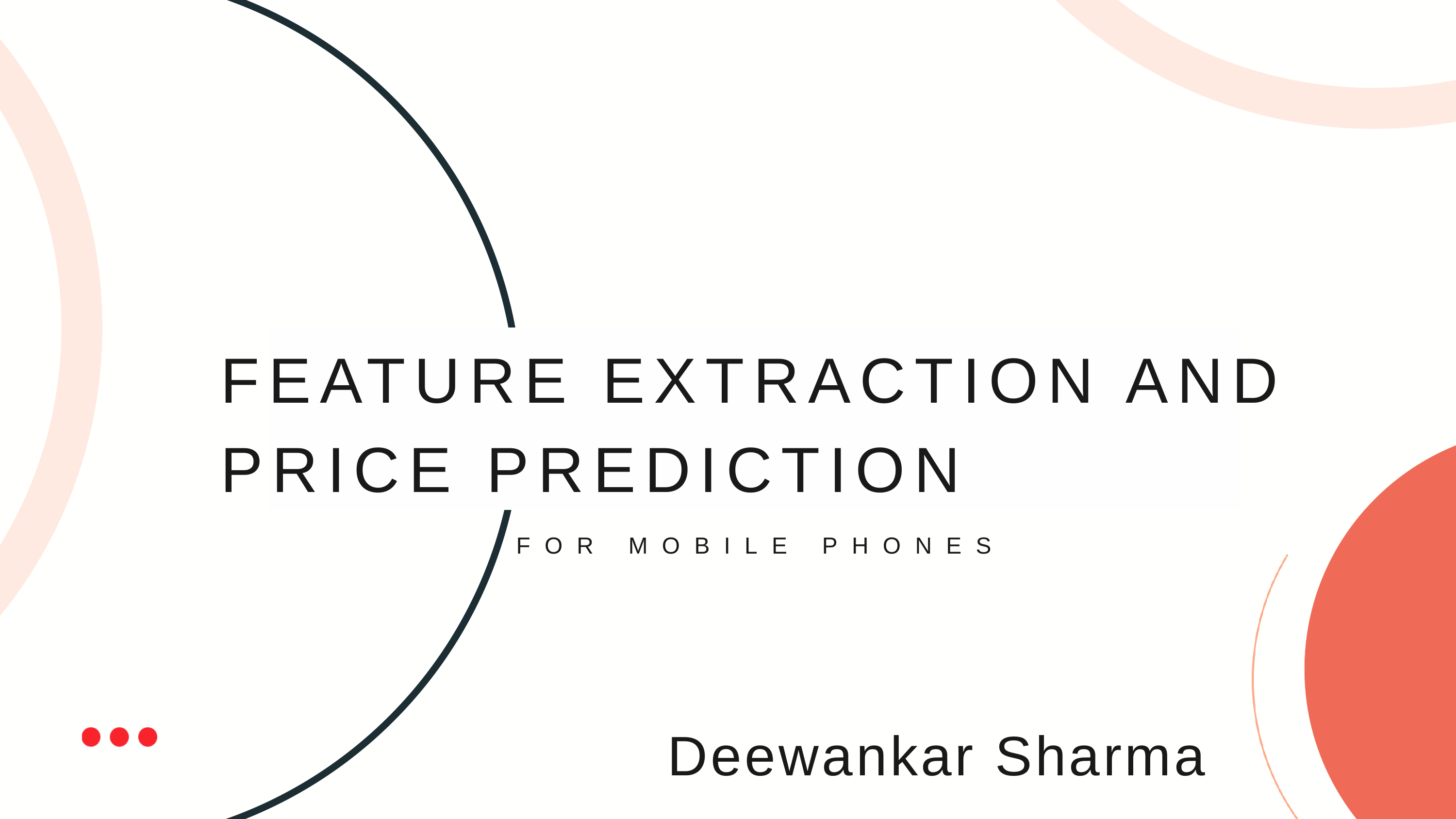

FEATURE EXTRACTION AND PRICE PREDICTION

FOR MOBILE PHONES

Deewankar Sharma